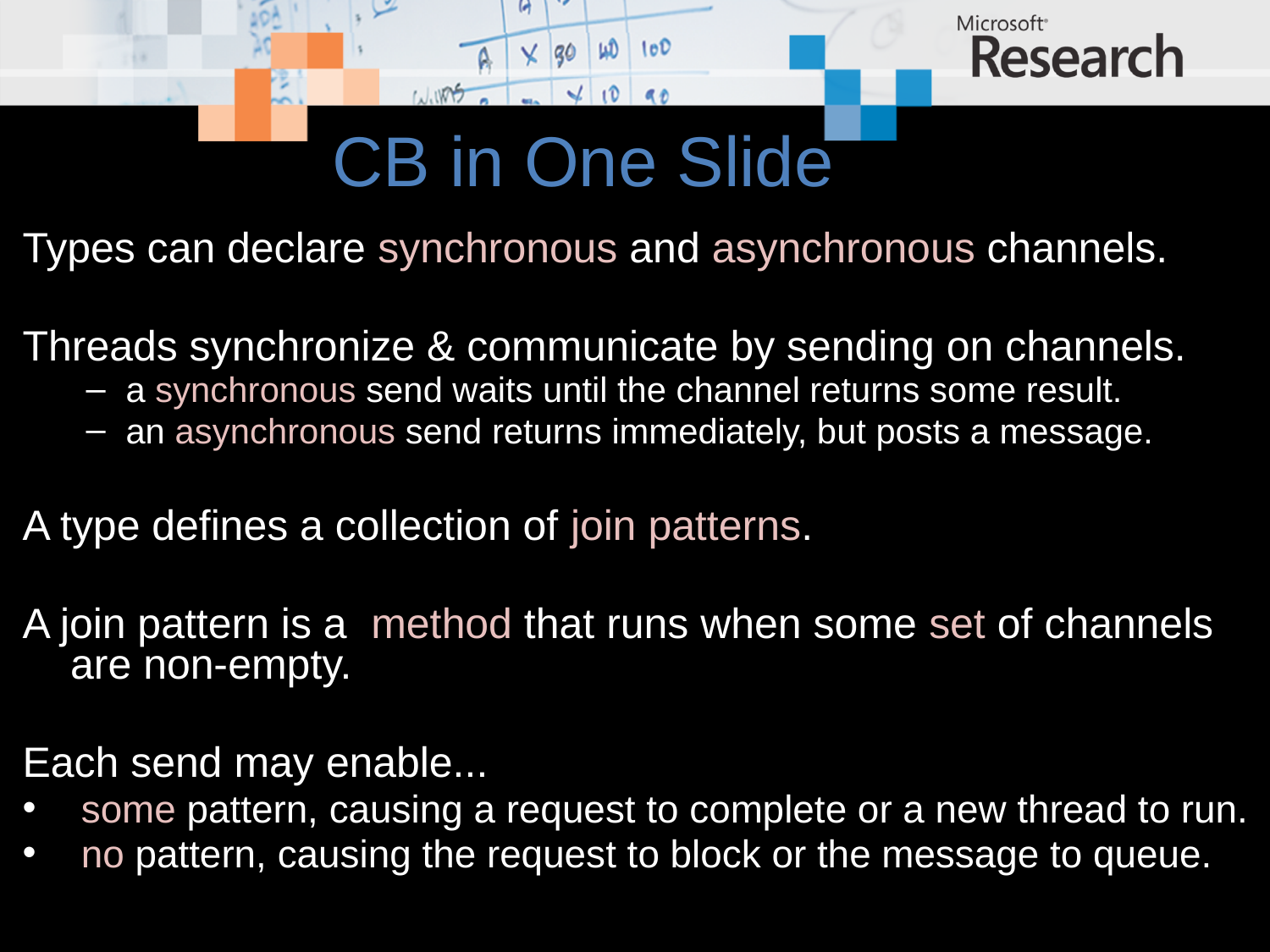

# CB in One Slide
Types can declare synchronous and asynchronous channels.

Threads synchronize & communicate by sending on channels.
a synchronous send waits until the channel returns some result.
an asynchronous send returns immediately, but posts a message.

A type defines a collection of join patterns.

A join pattern is a  method that runs when some set of channels are non-empty.

Each send may enable...
 some pattern, causing a request to complete or a new thread to run.
 no pattern, causing the request to block or the message to queue.